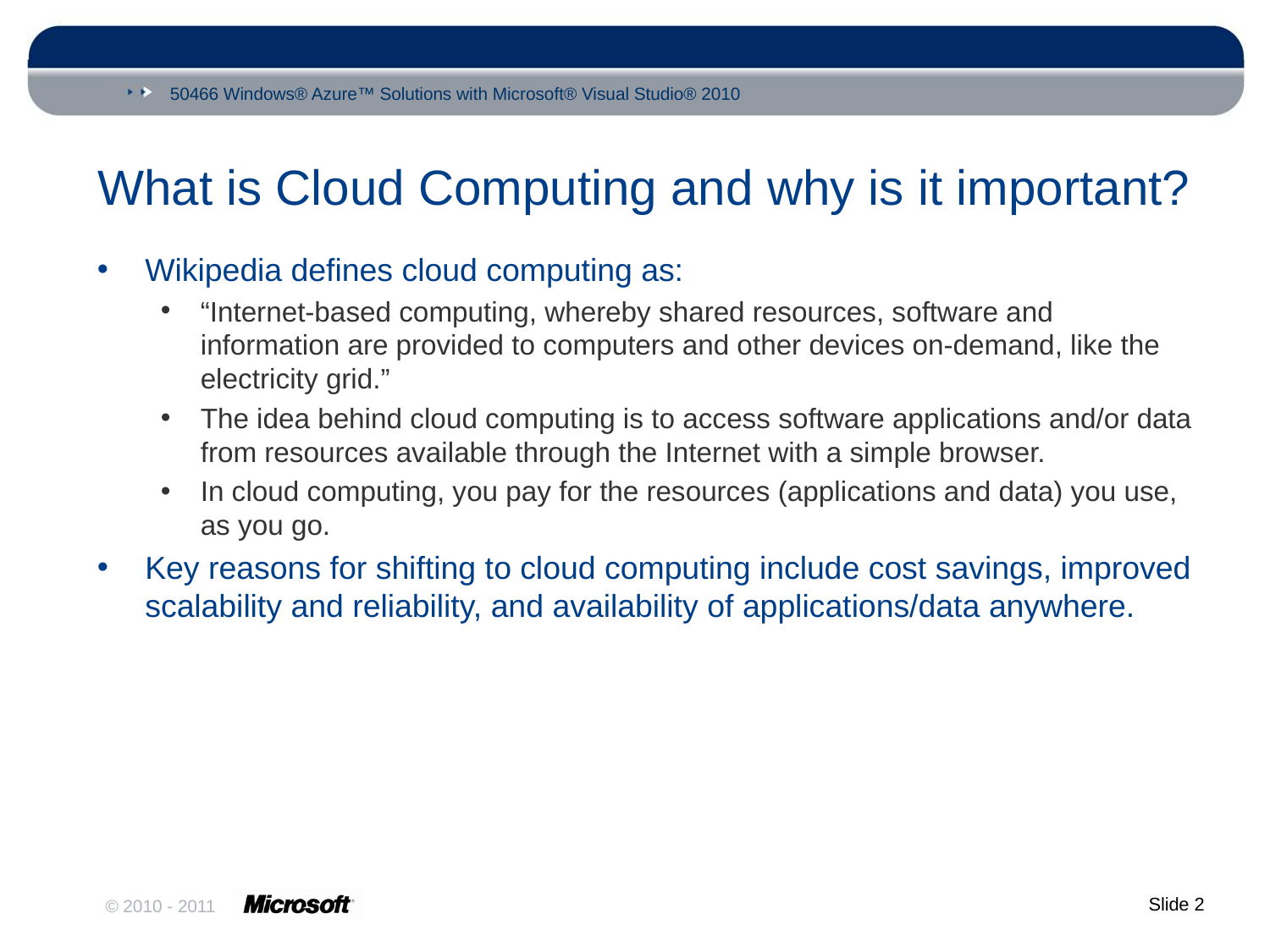

# What is Cloud Computing and why is it important?
Wikipedia defines cloud computing as:
“Internet-based computing, whereby shared resources, software and information are provided to computers and other devices on-demand, like the electricity grid.”
The idea behind cloud computing is to access software applications and/or data from resources available through the Internet with a simple browser.
In cloud computing, you pay for the resources (applications and data) you use, as you go.
Key reasons for shifting to cloud computing include cost savings, improved scalability and reliability, and availability of applications/data anywhere.